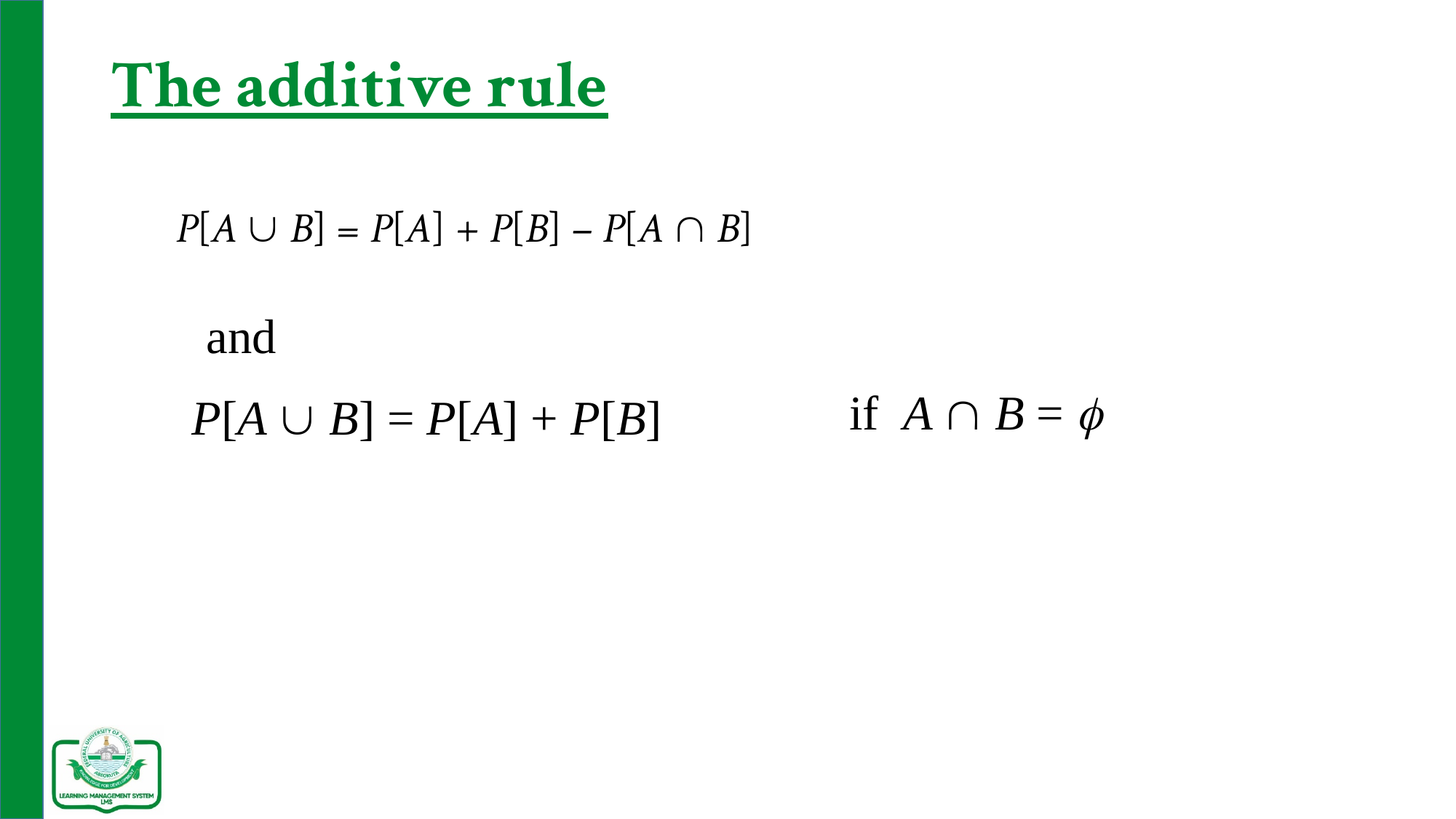

# The additive rule
P[A ∪ B] = P[A] + P[B] – P[A ∩ B]
and
if  A ∩ B = φ
P[A ∪ B] = P[A] + P[B]